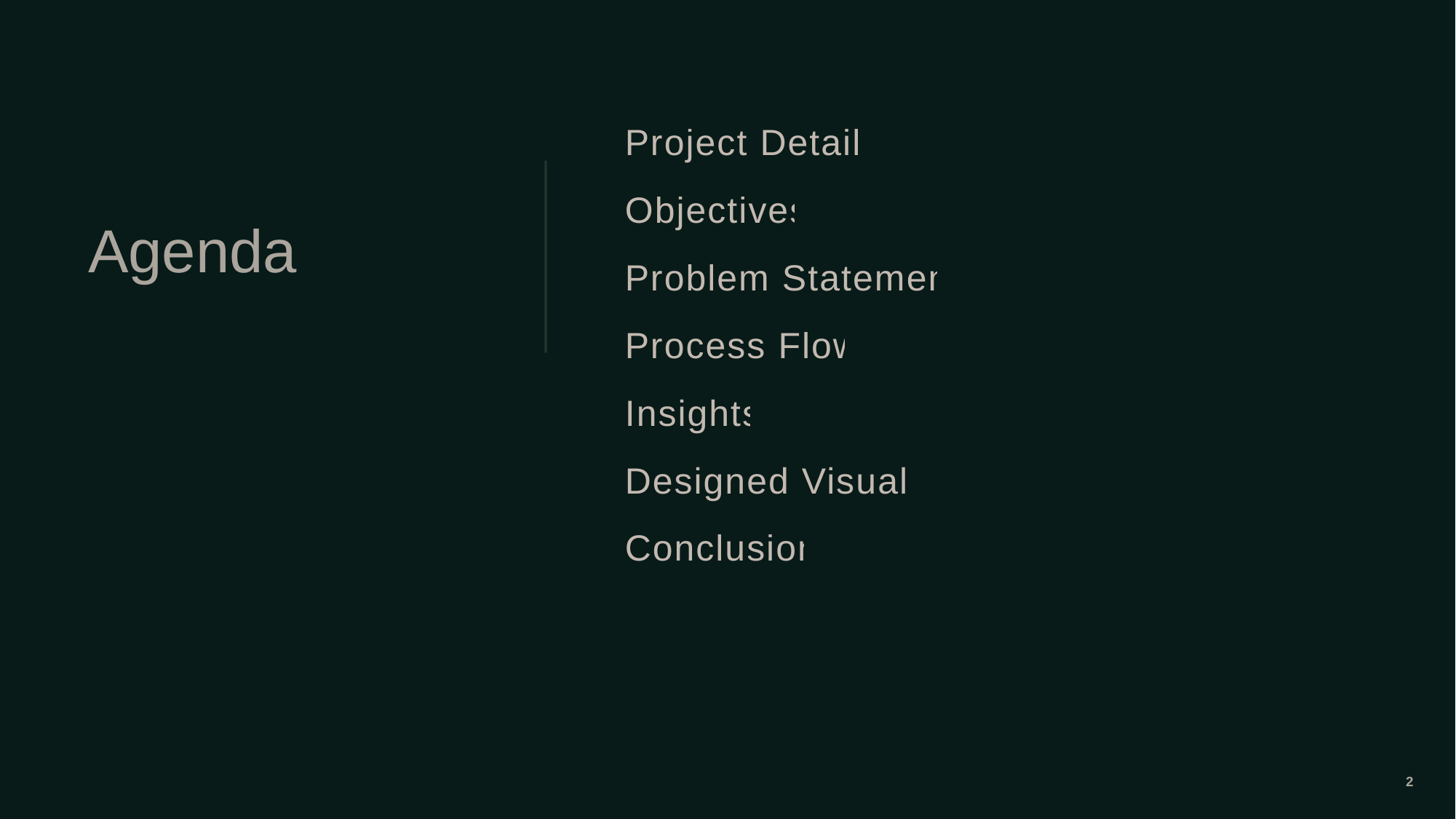

Project Details
Objectives
Problem Statement
Process Flow
Insights
Designed Visuals
Conclusion
# Agenda
2